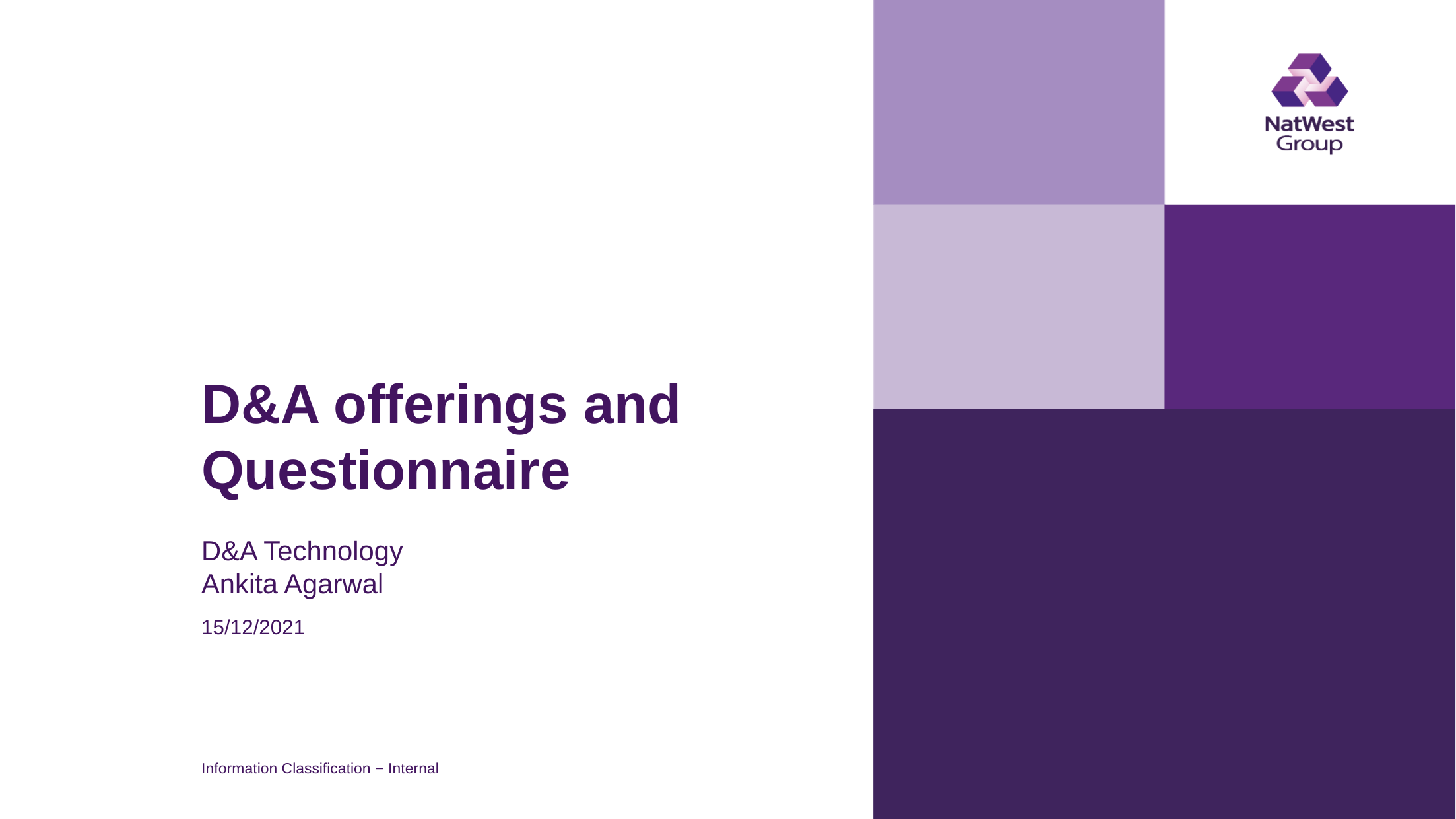

# D&A offerings and Questionnaire
D&A Technology
Ankita Agarwal
15/12/2021
Information Classification − Internal